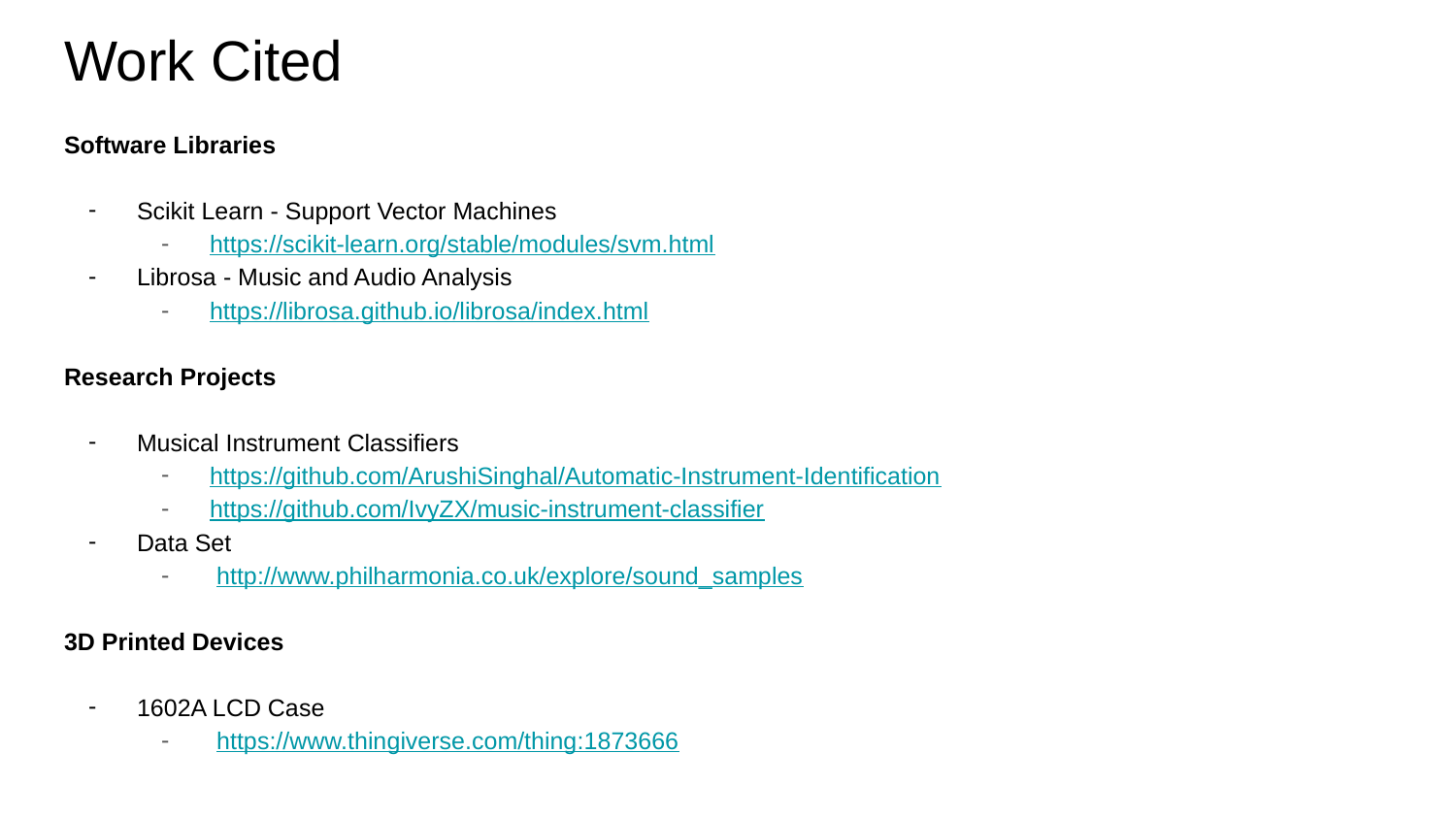

# Work Cited
Software Libraries
Scikit Learn - Support Vector Machines
https://scikit-learn.org/stable/modules/svm.html
Librosa - Music and Audio Analysis
https://librosa.github.io/librosa/index.html
Research Projects
Musical Instrument Classifiers
https://github.com/ArushiSinghal/Automatic-Instrument-Identification
https://github.com/IvyZX/music-instrument-classifier
Data Set
 http://www.philharmonia.co.uk/explore/sound_samples
3D Printed Devices
1602A LCD Case
 https://www.thingiverse.com/thing:1873666